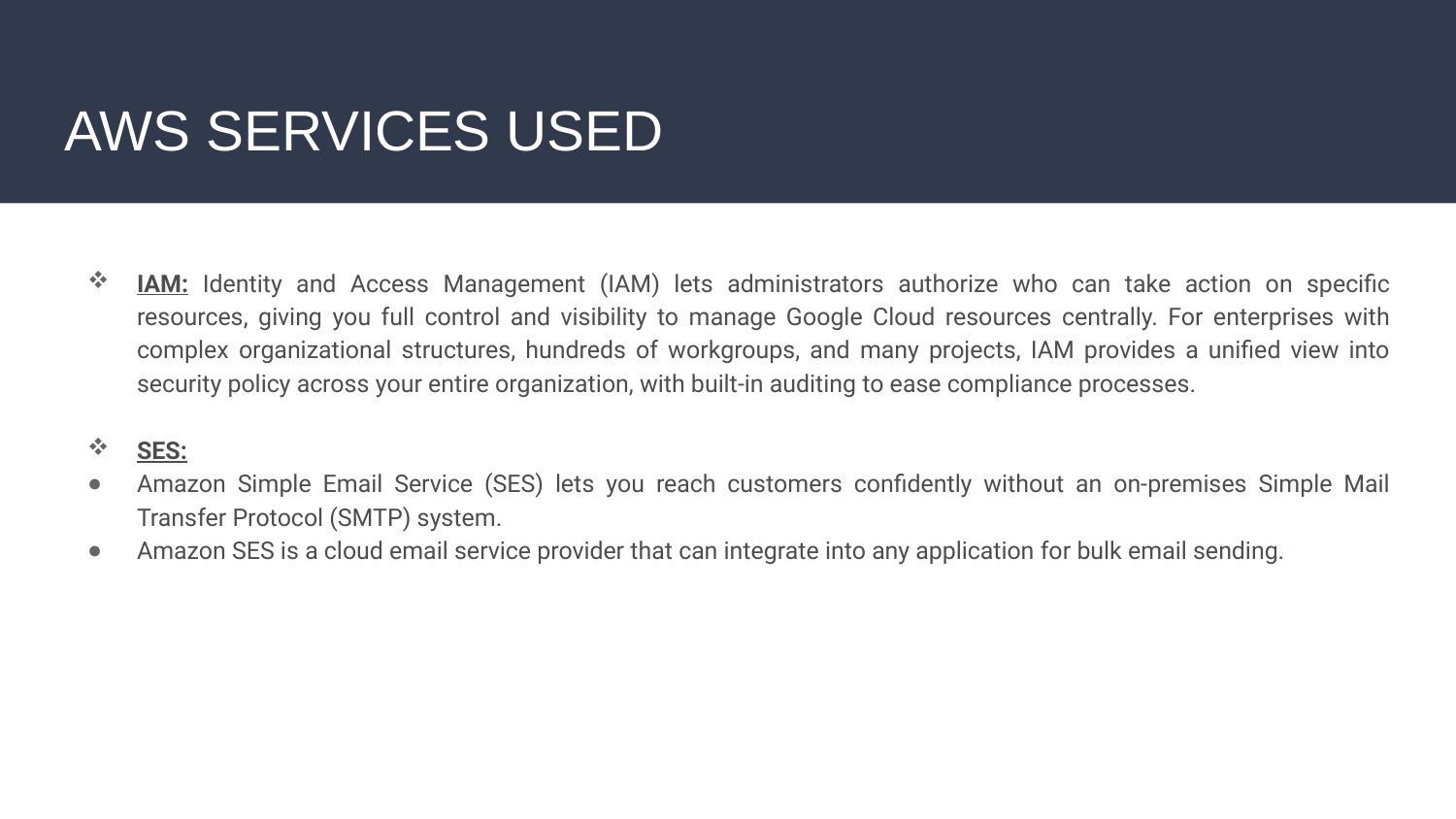

# AWS SERVICES USED
IAM: Identity and Access Management (IAM) lets administrators authorize who can take action on specific resources, giving you full control and visibility to manage Google Cloud resources centrally. For enterprises with complex organizational structures, hundreds of workgroups, and many projects, IAM provides a unified view into security policy across your entire organization, with built-in auditing to ease compliance processes.

SES:
Amazon Simple Email Service (SES) lets you reach customers confidently without an on-premises Simple Mail Transfer Protocol (SMTP) system.
Amazon SES is a cloud email service provider that can integrate into any application for bulk email sending.